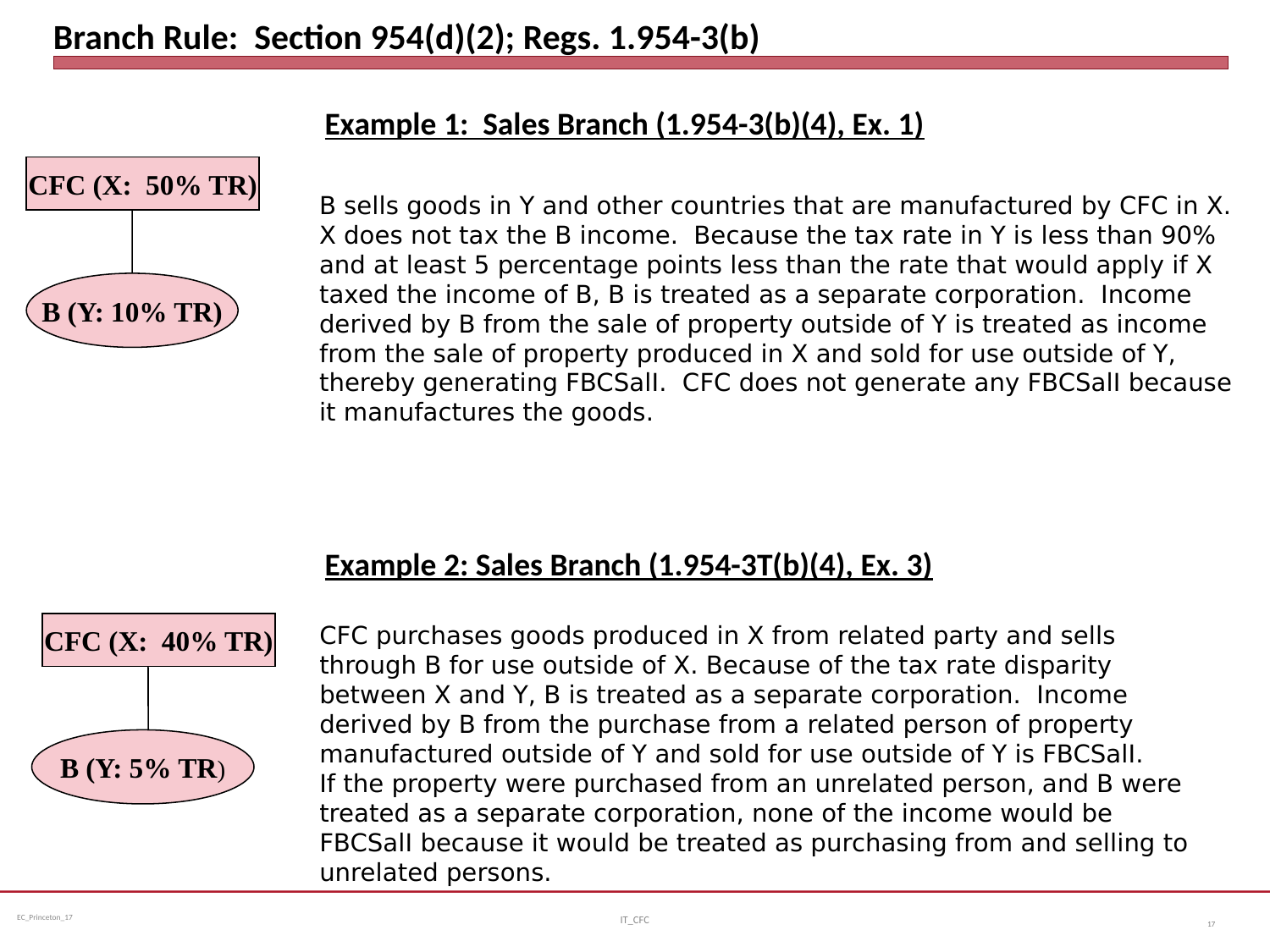

# Branch Rule:  Section 954(d)(2); Regs. 1.954-3(b)
Example 1:  Sales Branch (1.954-3(b)(4), Ex. 1)
CFC (X:  50% TR)
B sells goods in Y and other countries that are manufactured by CFC in X.  X does not tax the B income.  Because the tax rate in Y is less than 90% and at least 5 percentage points less than the rate that would apply if X taxed the income of B, B is treated as a separate corporation.  Income derived by B from the sale of property outside of Y is treated as income from the sale of property produced in X and sold for use outside of Y, thereby generating FBCSalI.  CFC does not generate any FBCSalI because it manufactures the goods.

B (Y: 10% TR)

Example 2: Sales Branch (1.954-3T(b)(4), Ex. 3)

CFC (X:  40% TR)
CFC purchases goods produced in X from related party and sells through B for use outside of X. Because of the tax rate disparity between X and Y, B is treated as a separate corporation.  Income derived by B from the purchase from a related person of property manufactured outside of Y and sold for use outside of Y is FBCSalI.
If the property were purchased from an unrelated person, and B were treated as a separate corporation, none of the income would be FBCSalI because it would be treated as purchasing from and selling to unrelated persons.

B (Y: 5% TR)
IT_CFC
17